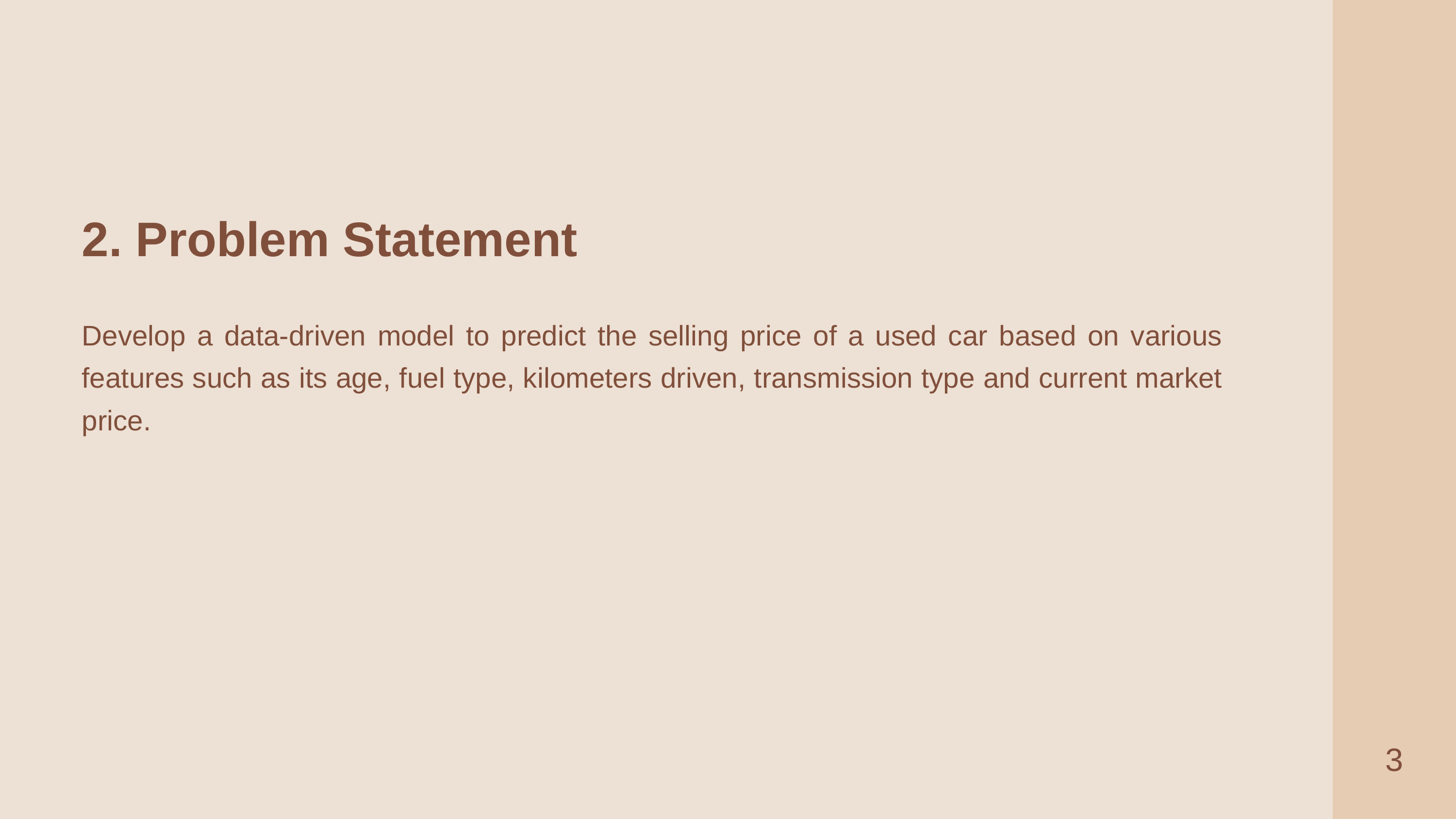

2. Problem Statement
Develop a data-driven model to predict the selling price of a used car based on various features such as its age, fuel type, kilometers driven, transmission type and current market price.
3